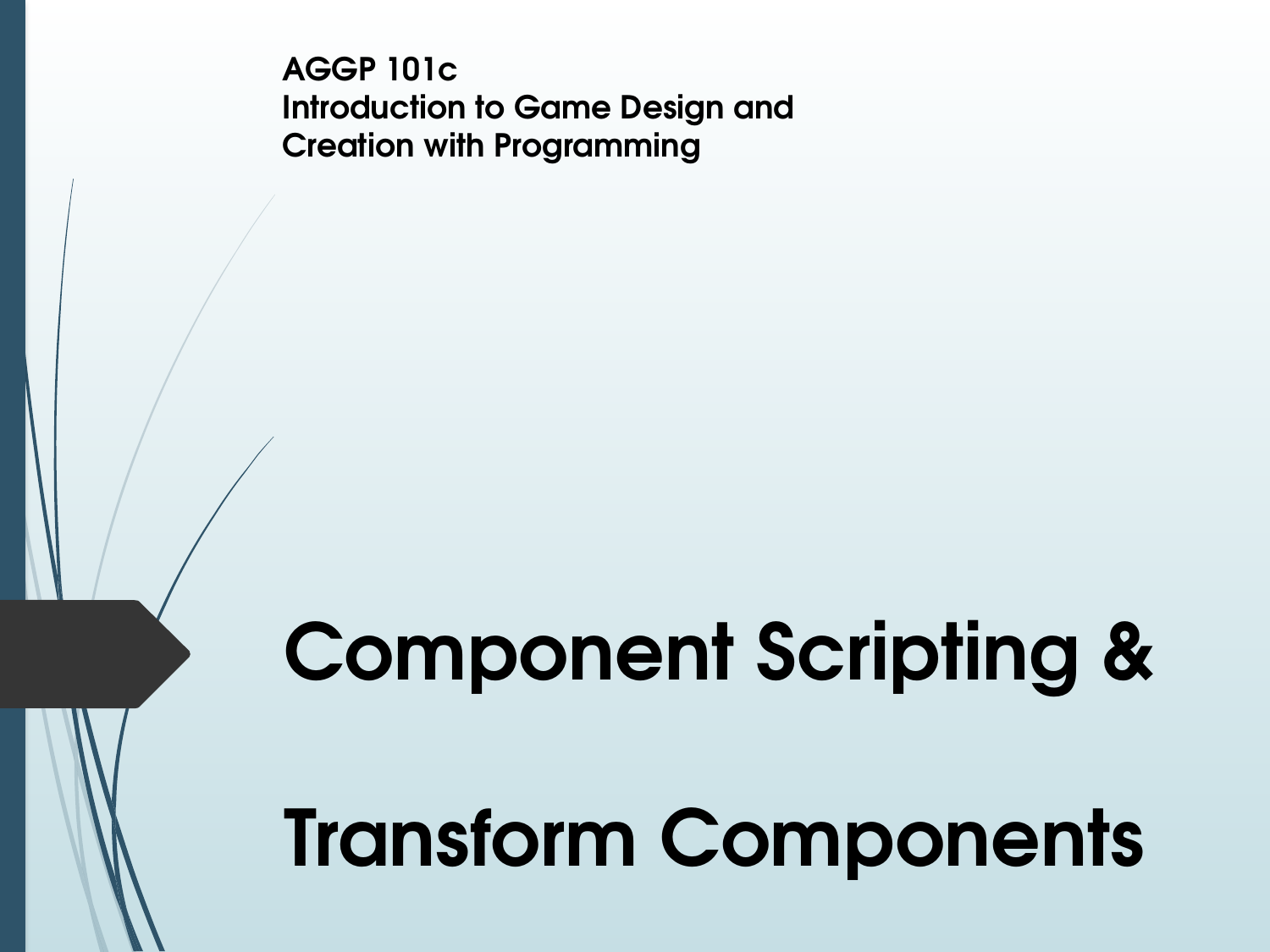

AGGP 101c
Introduction to Game Design and
Creation with Programming
# Component Scripting & Transform Components